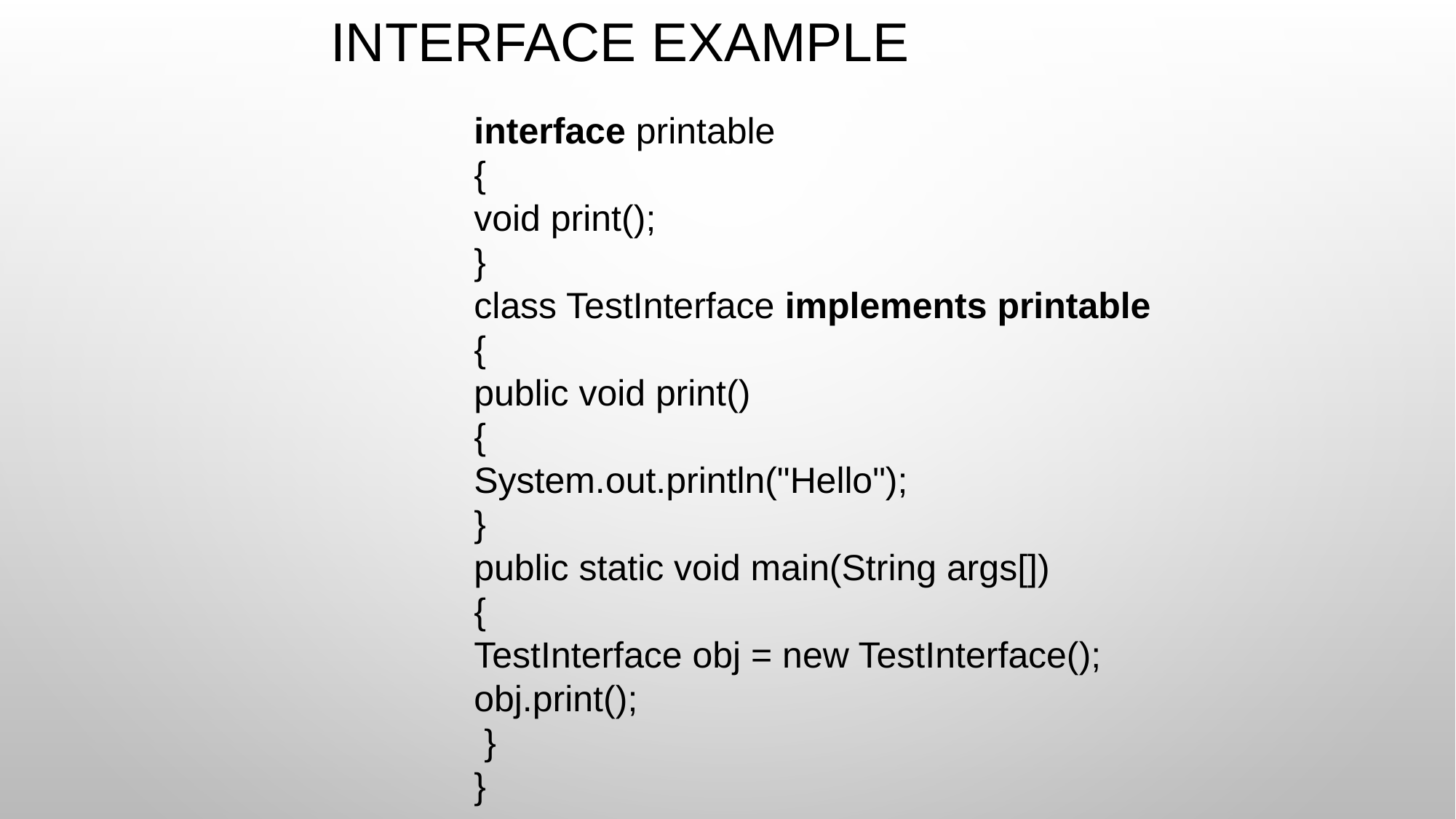

# Interface example
interface printable
{
void print();
}
class TestInterface implements printable
{
public void print()
{
System.out.println("Hello");
}
public static void main(String args[])
{
TestInterface obj = new TestInterface();
obj.print();
 }
}